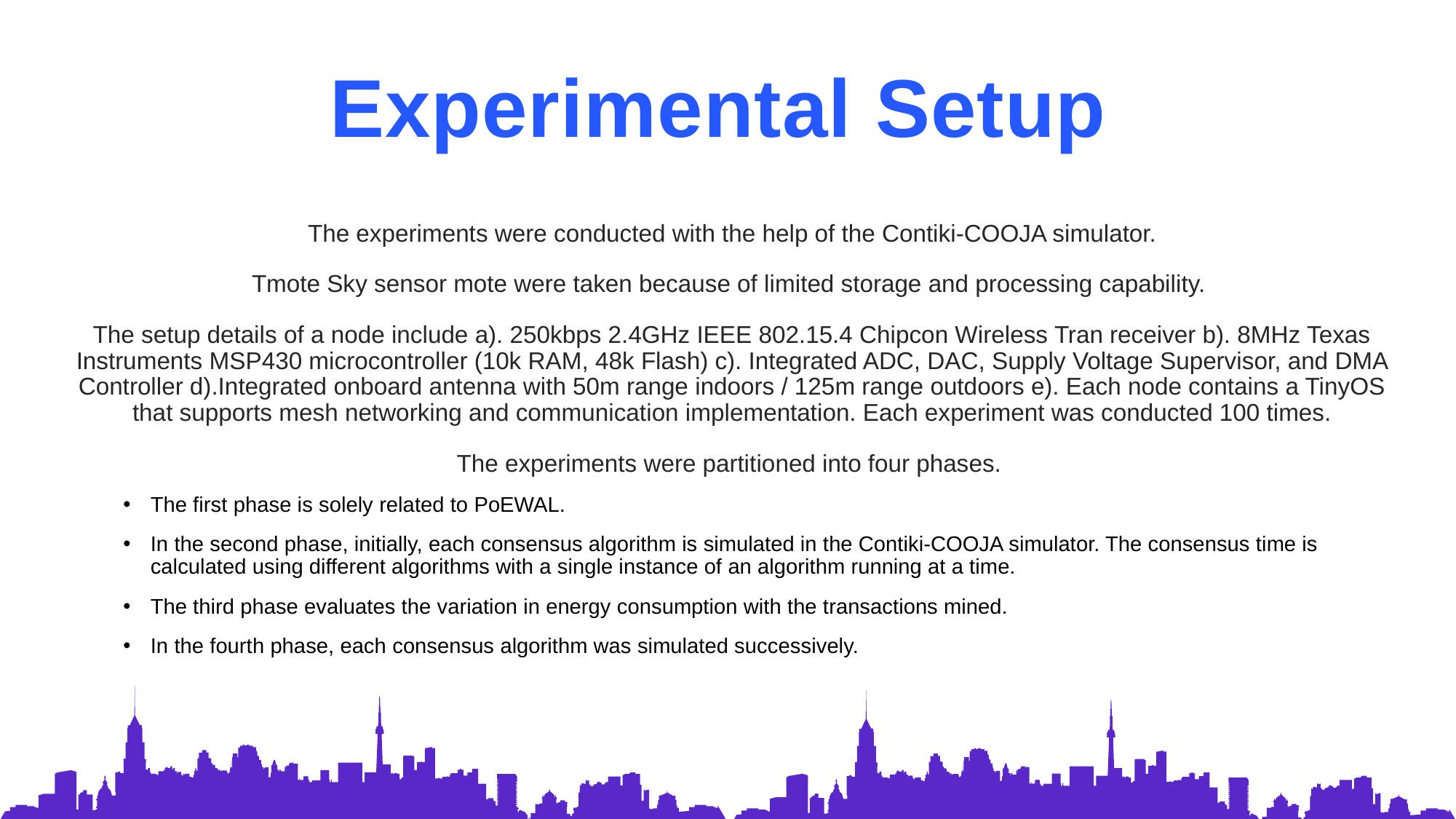

Experimental Setup
The experiments were conducted with the help of the Contiki-COOJA simulator.
Tmote Sky sensor mote were taken because of limited storage and processing capability.
The setup details of a node include a). 250kbps 2.4GHz IEEE 802.15.4 Chipcon Wireless Tran receiver b). 8MHz Texas Instruments MSP430 microcontroller (10k RAM, 48k Flash) c). Integrated ADC, DAC, Supply Voltage Supervisor, and DMA Controller d).Integrated onboard antenna with 50m range indoors / 125m range outdoors e). Each node contains a TinyOS that supports mesh networking and communication implementation. Each experiment was conducted 100 times.
The experiments were partitioned into four phases.
The first phase is solely related to PoEWAL.
In the second phase, initially, each consensus algorithm is simulated in the Contiki-COOJA simulator. The consensus time is calculated using different algorithms with a single instance of an algorithm running at a time.
The third phase evaluates the variation in energy consumption with the transactions mined.
In the fourth phase, each consensus algorithm was simulated successively.